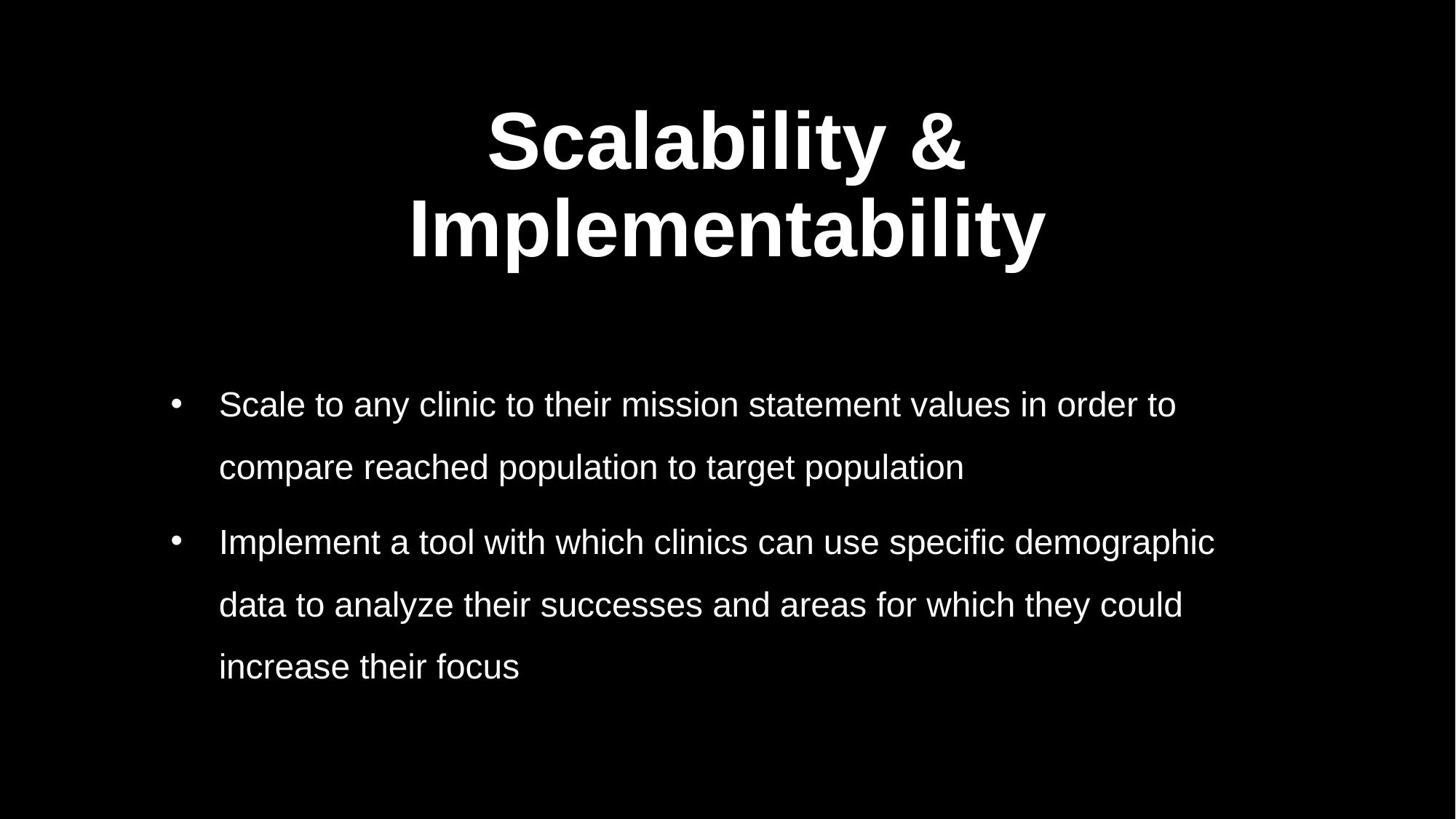

# Scalability & Implementability
Scale to any clinic to their mission statement values in order to compare reached population to target population
Implement a tool with which clinics can use specific demographic data to analyze their successes and areas for which they could increase their focus